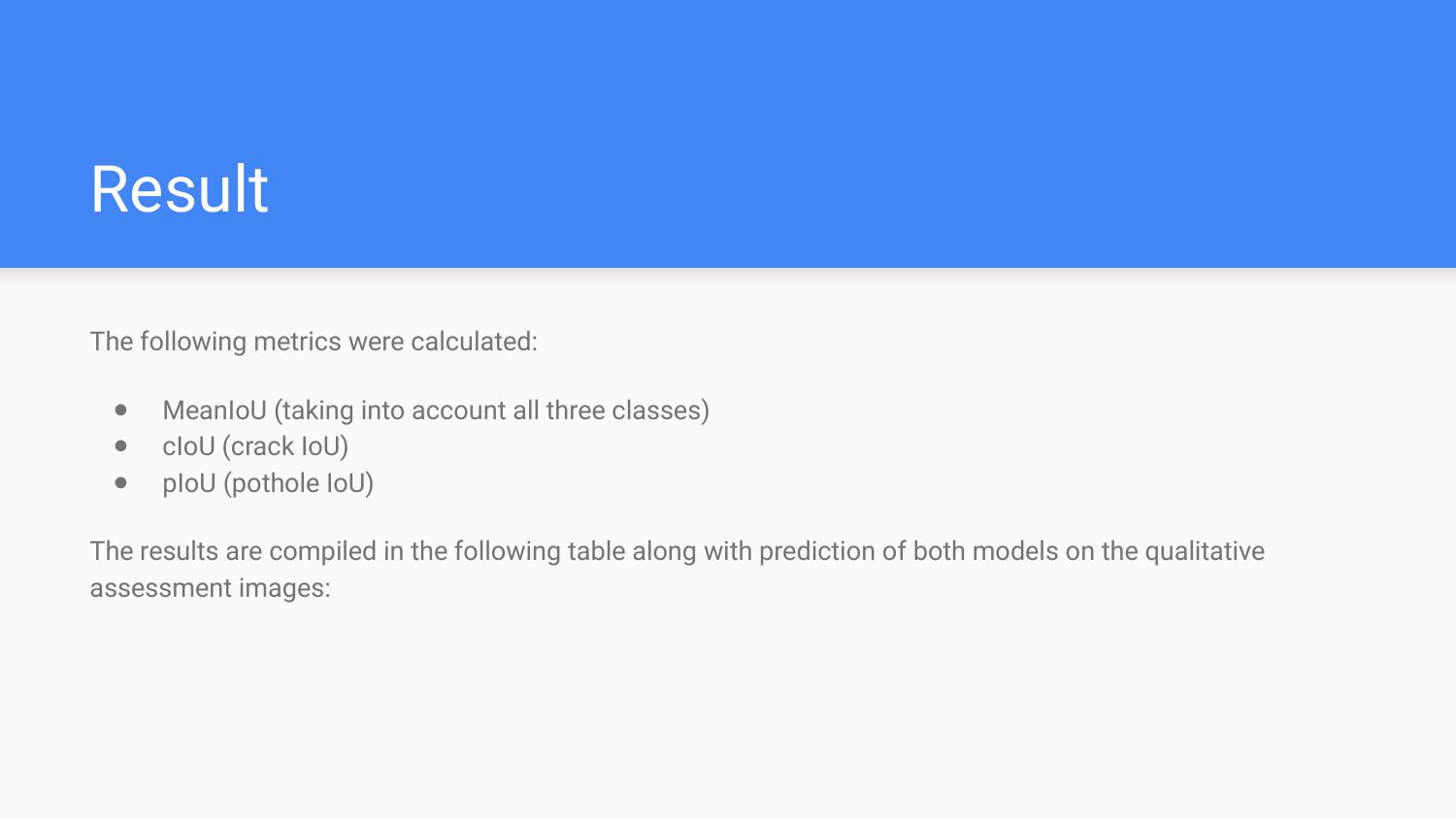

# Result
The following metrics were calculated:
MeanIoU (taking into account all three classes)
cIoU (crack IoU)
pIoU (pothole IoU)
The results are compiled in the following table along with prediction of both models on the qualitative assessment images: